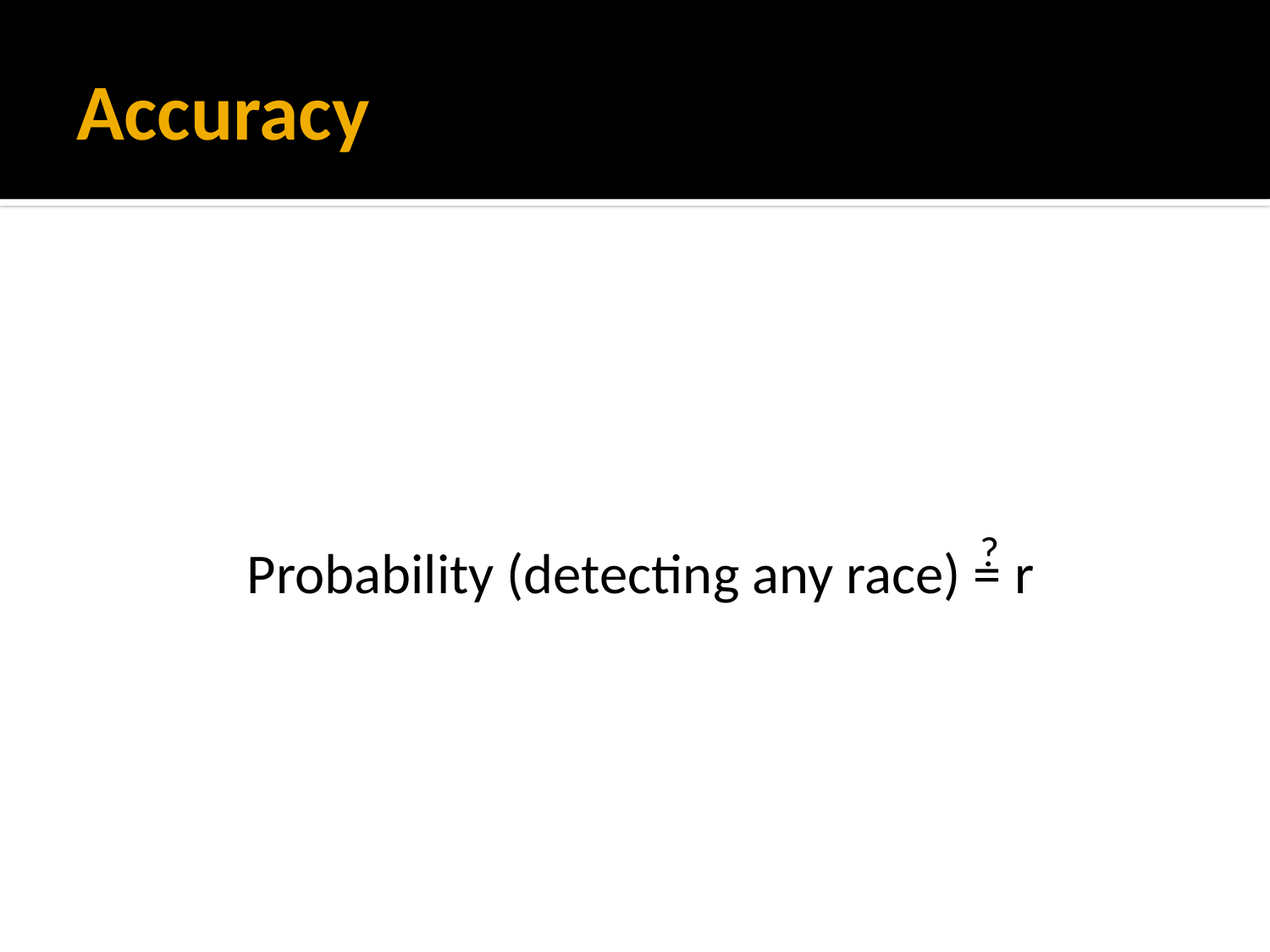

# Accuracy
Probability (detecting any race) = r
?